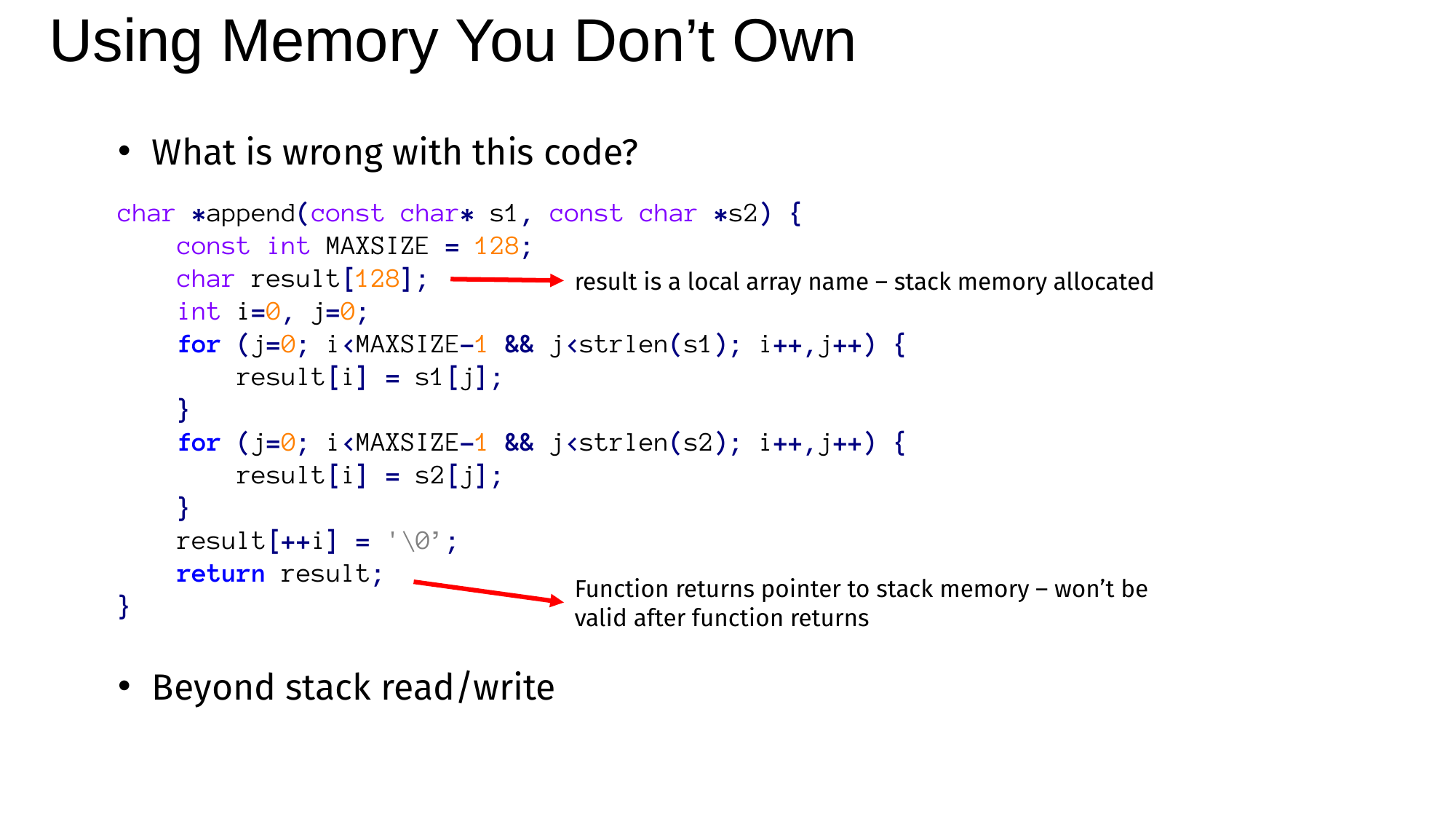

# Using Memory You Don’t Own
What is wrong with this code?
char *append(const char* s1, const char *s2) {
    const int MAXSIZE = 128;
    char result[128];
    int i=0, j=0;
    for (j=0; i<MAXSIZE-1 && j<strlen(s1); i++,j++) {
        result[i] = s1[j];
    }
    for (j=0; i<MAXSIZE-1 && j<strlen(s2); i++,j++) {
        result[i] = s2[j];
    }
    result[++i] = '\0’;
    return result;
}
result is a local array name – stack memory allocated
Function returns pointer to stack memory – won’t be valid after function returns
Beyond stack read/write